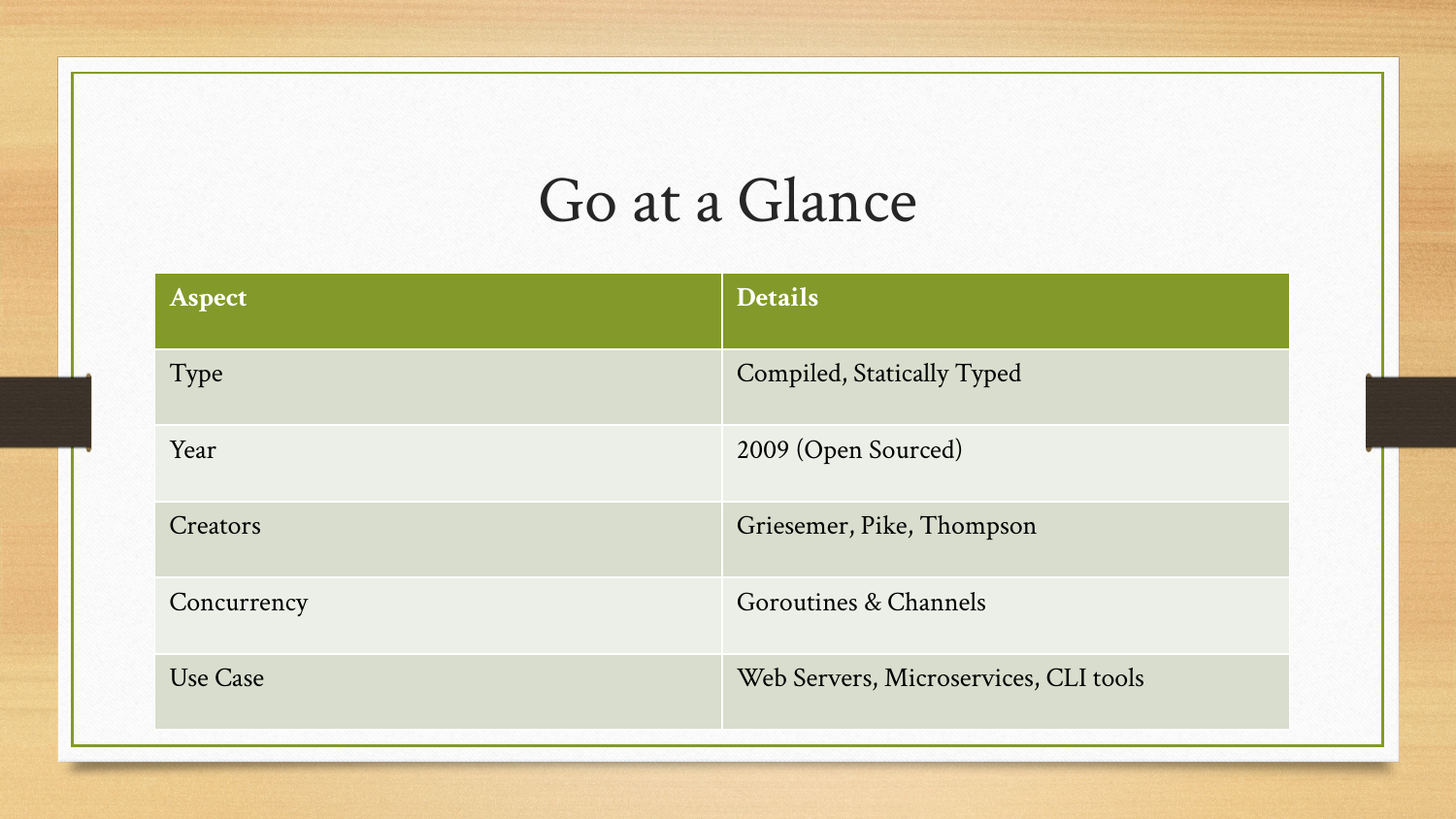

# Go at a Glance
| Aspect | Details |
| --- | --- |
| Type | Compiled, Statically Typed |
| Year | 2009 (Open Sourced) |
| Creators | Griesemer, Pike, Thompson |
| Concurrency | Goroutines & Channels |
| Use Case | Web Servers, Microservices, CLI tools |